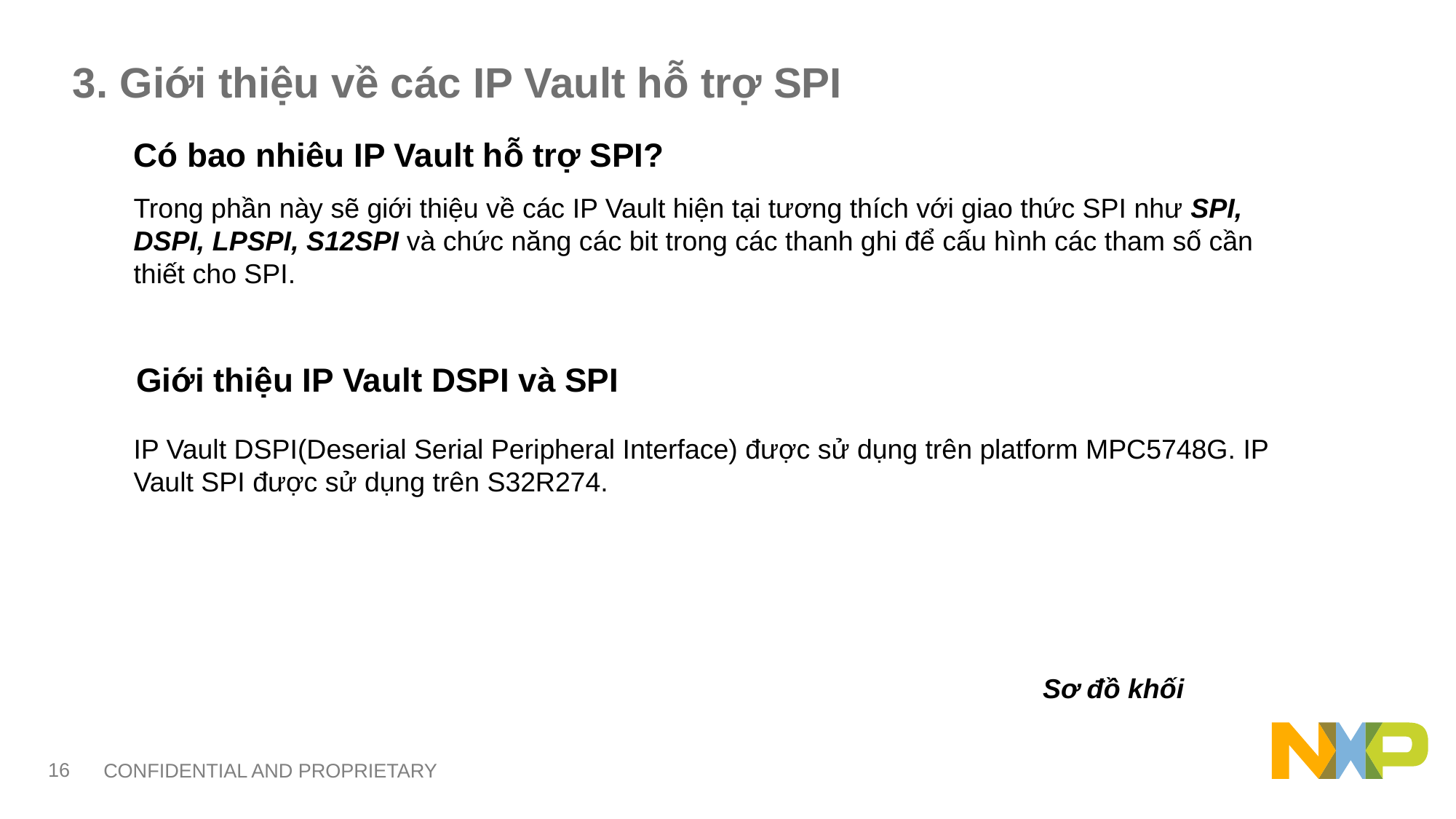

# 3. Giới thiệu về các IP Vault hỗ trợ SPI
Có bao nhiêu IP Vault hỗ trợ SPI?
Trong phần này sẽ giới thiệu về các IP Vault hiện tại tương thích với giao thức SPI như SPI, DSPI, LPSPI, S12SPI và chức năng các bit trong các thanh ghi để cấu hình các tham số cần thiết cho SPI.
Giới thiệu IP Vault DSPI và SPI
IP Vault DSPI(Deserial Serial Peripheral Interface) được sử dụng trên platform MPC5748G. IP Vault SPI được sử dụng trên S32R274.
Sơ đồ khối